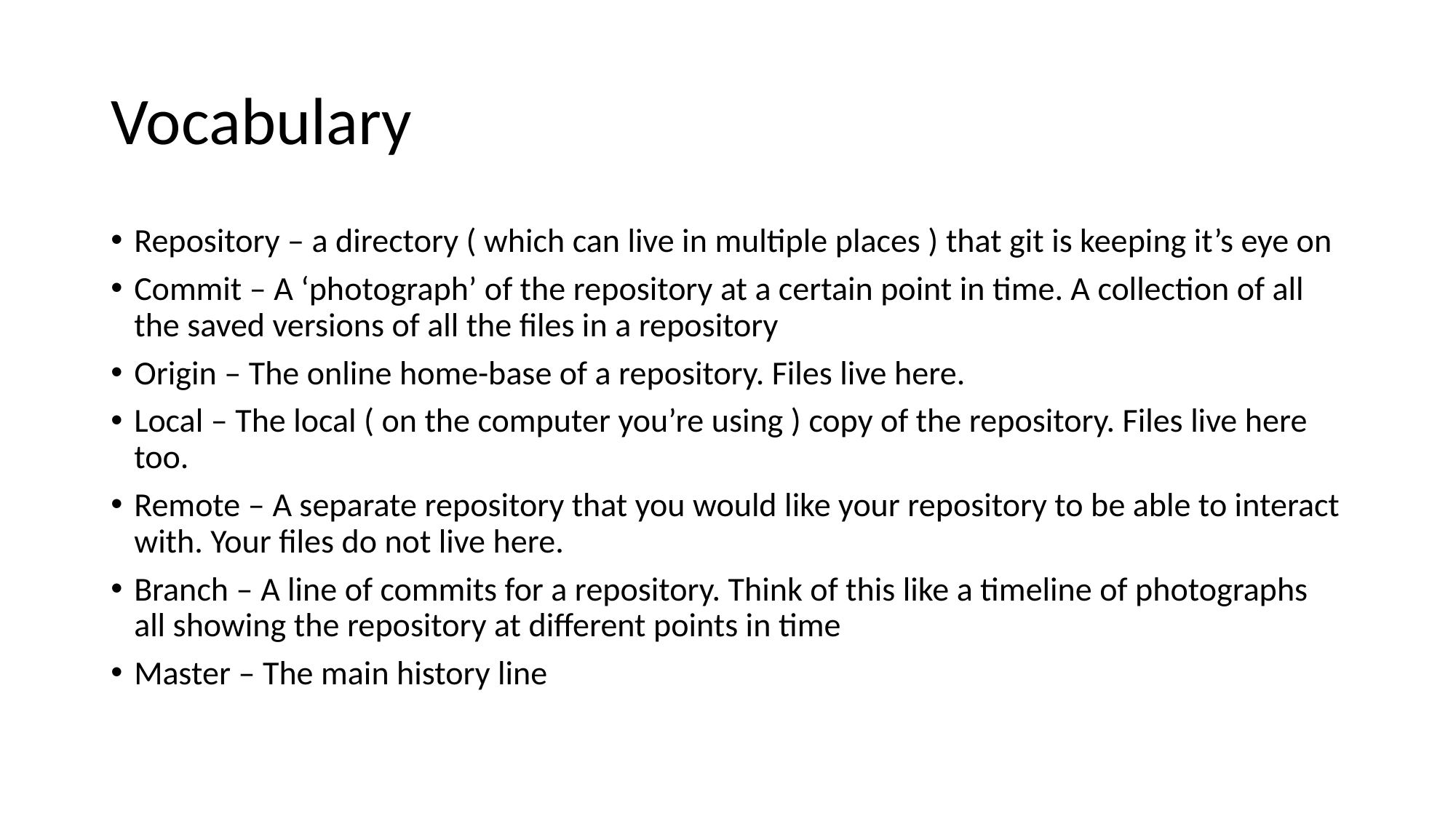

# Vocabulary
Repository – a directory ( which can live in multiple places ) that git is keeping it’s eye on
Commit – A ‘photograph’ of the repository at a certain point in time. A collection of all the saved versions of all the files in a repository
Origin – The online home-base of a repository. Files live here.
Local – The local ( on the computer you’re using ) copy of the repository. Files live here too.
Remote – A separate repository that you would like your repository to be able to interact with. Your files do not live here.
Branch – A line of commits for a repository. Think of this like a timeline of photographs all showing the repository at different points in time
Master – The main history line